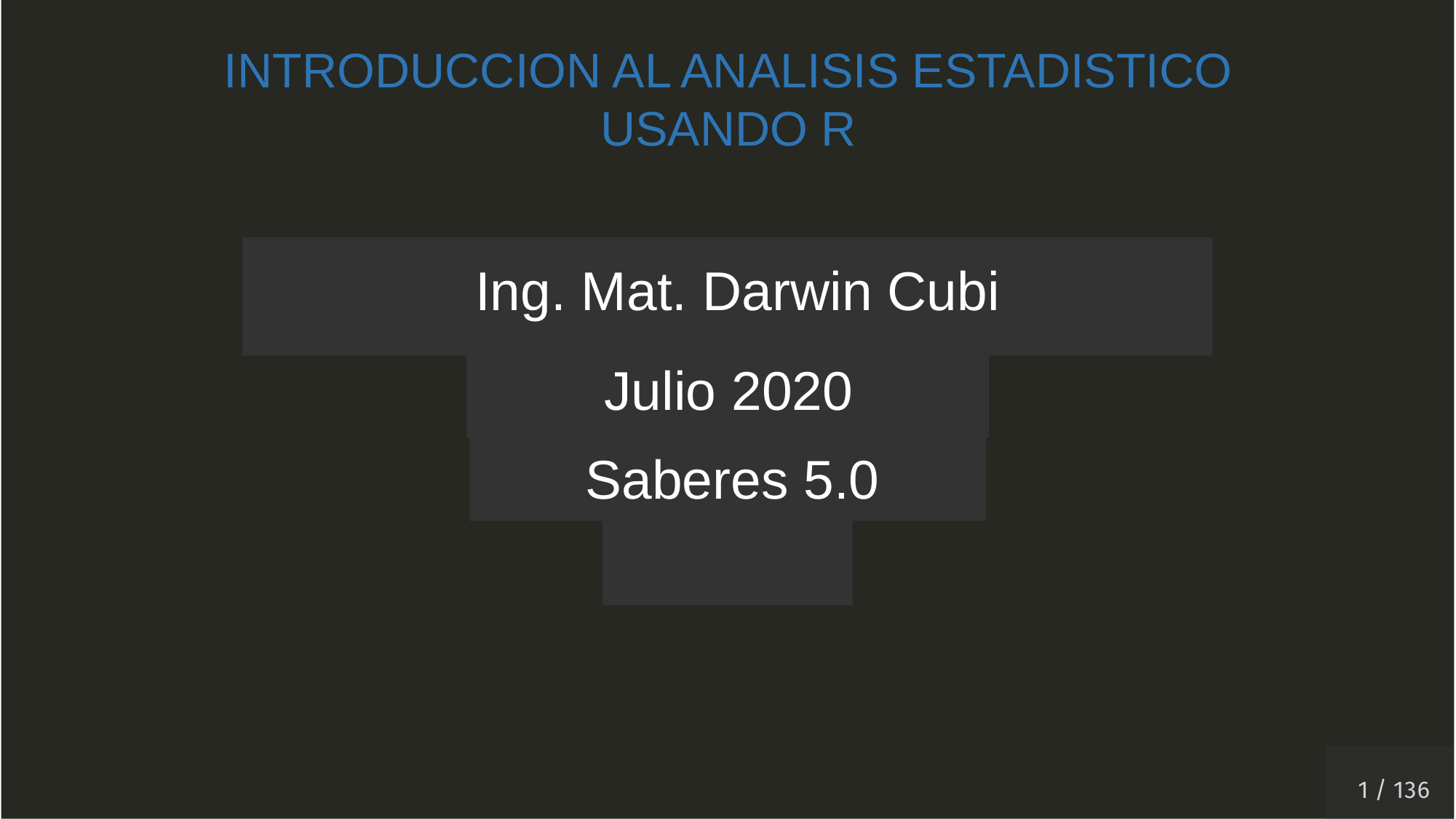

INTRODUCCION AL ANALISIS ESTADISTICO USANDO R

Ing. Mat. Darwin Cubi
Julio 2020
Saberes 5.0

1 / 136